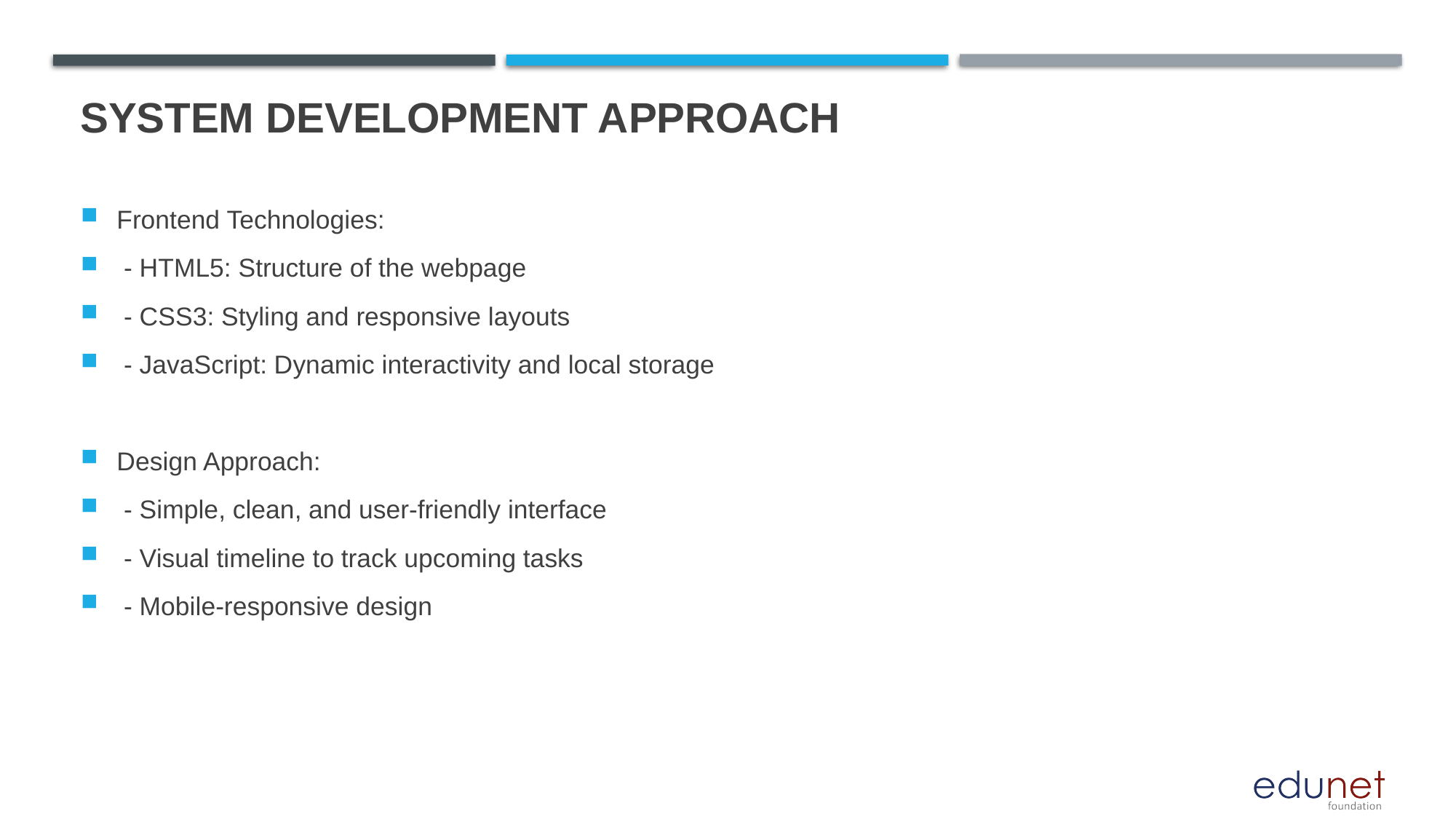

# System Development Approach
Frontend Technologies:
 - HTML5: Structure of the webpage
 - CSS3: Styling and responsive layouts
 - JavaScript: Dynamic interactivity and local storage

Design Approach:
 - Simple, clean, and user-friendly interface
 - Visual timeline to track upcoming tasks
 - Mobile-responsive design